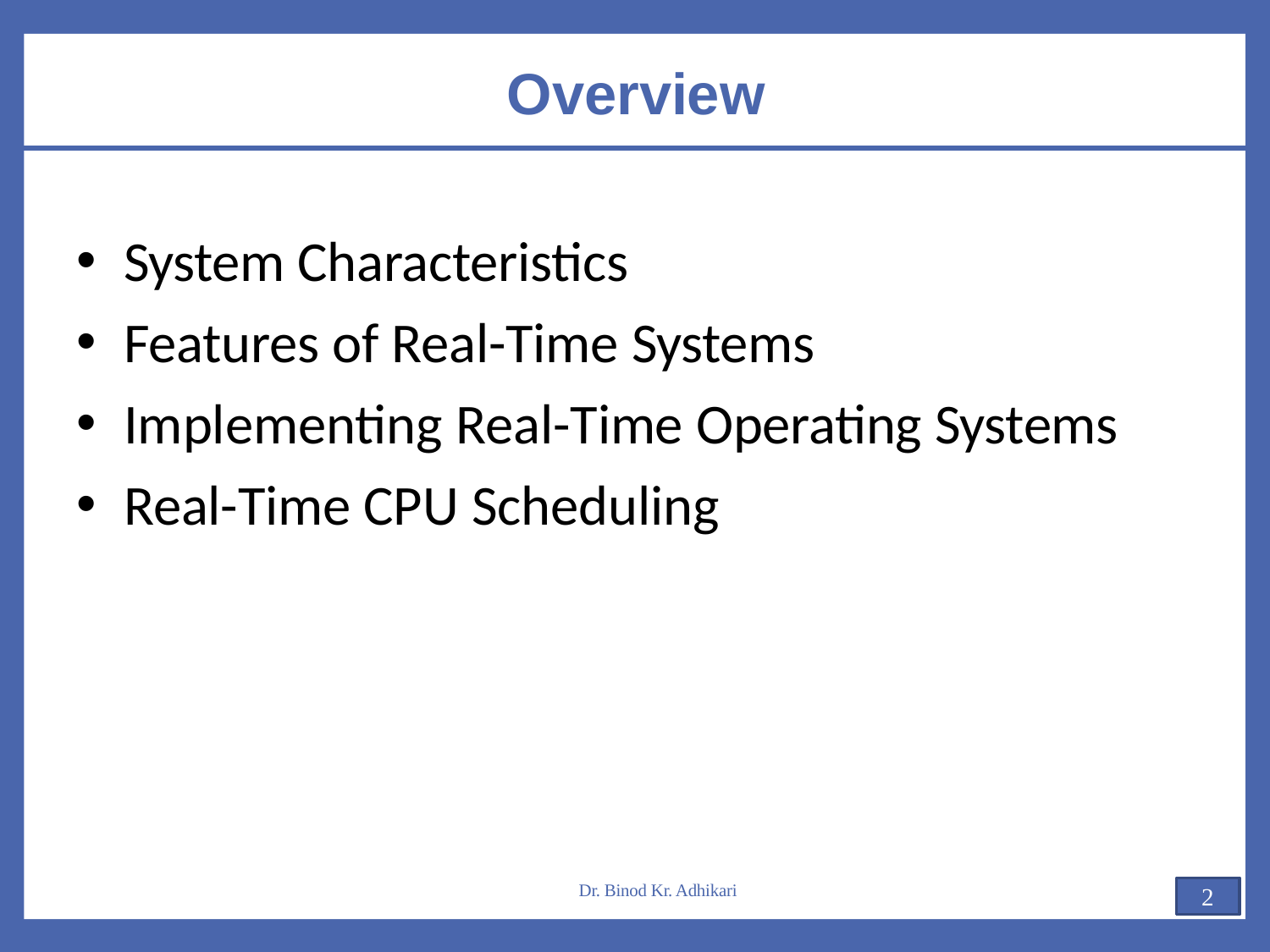

# Overview
System Characteristics
Features of Real-Time Systems
Implementing Real-Time Operating Systems
Real-Time CPU Scheduling
Dr. Binod Kr. Adhikari